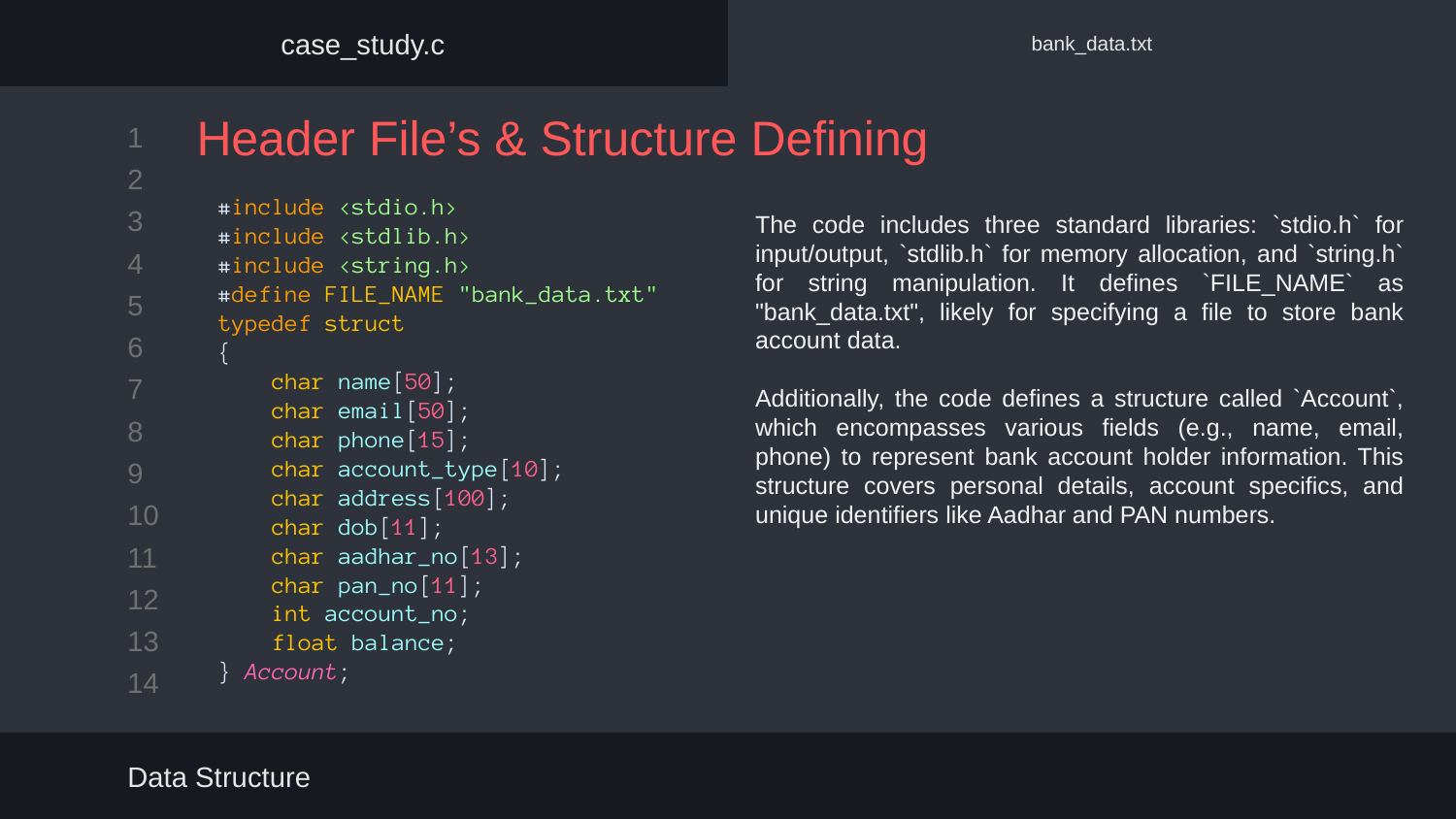

case_study.c
bank_data.txt
# Header File’s & Structure Defining
#include <stdio.h>
#include <stdlib.h>
#include <string.h>
#define FILE_NAME "bank_data.txt"
typedef struct
{
    char name[50];
    char email[50];
    char phone[15];
    char account_type[10];
    char address[100];
    char dob[11];
    char aadhar_no[13];
    char pan_no[11];
    int account_no;
    float balance;
} Account;

The code includes three standard libraries: `stdio.h` for input/output, `stdlib.h` for memory allocation, and `string.h` for string manipulation. It defines `FILE_NAME` as "bank_data.txt", likely for specifying a file to store bank account data.

Additionally, the code defines a structure called `Account`, which encompasses various fields (e.g., name, email, phone) to represent bank account holder information. This structure covers personal details, account specifics, and unique identifiers like Aadhar and PAN numbers.
Data Structure